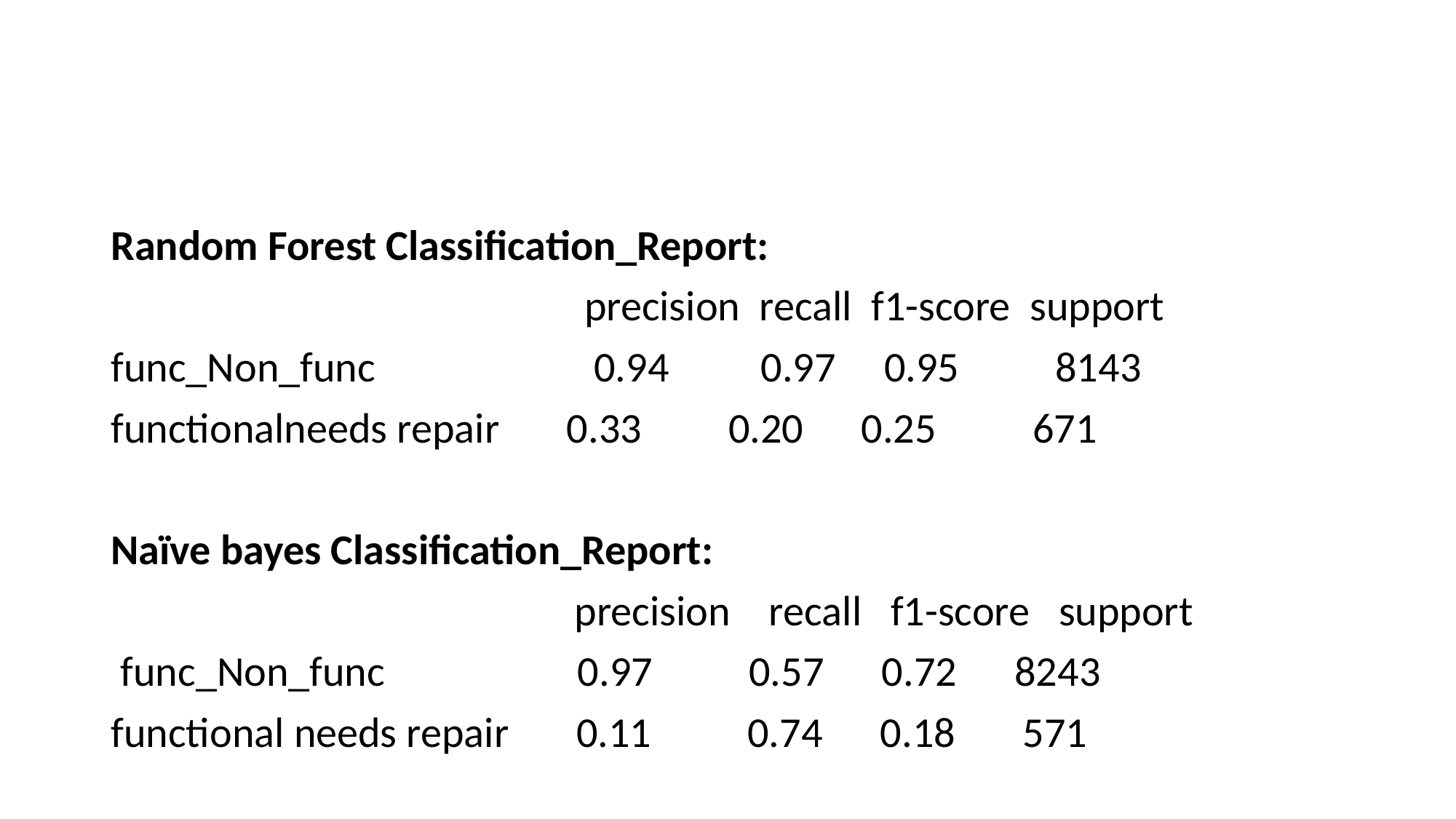

#
Random Forest Classification_Report:
    		         		 precision  recall  f1-score  support
func_Non_func           	  0.94 	        0.97     0.95          8143
functionalneeds repair       0.33         0.20      0.25          671

Naïve bayes Classification_Report:
					precision    recall   f1-score   support
 func_Non_func                    0.97          0.57      0.72      8243
functional needs repair       0.11          0.74      0.18       571